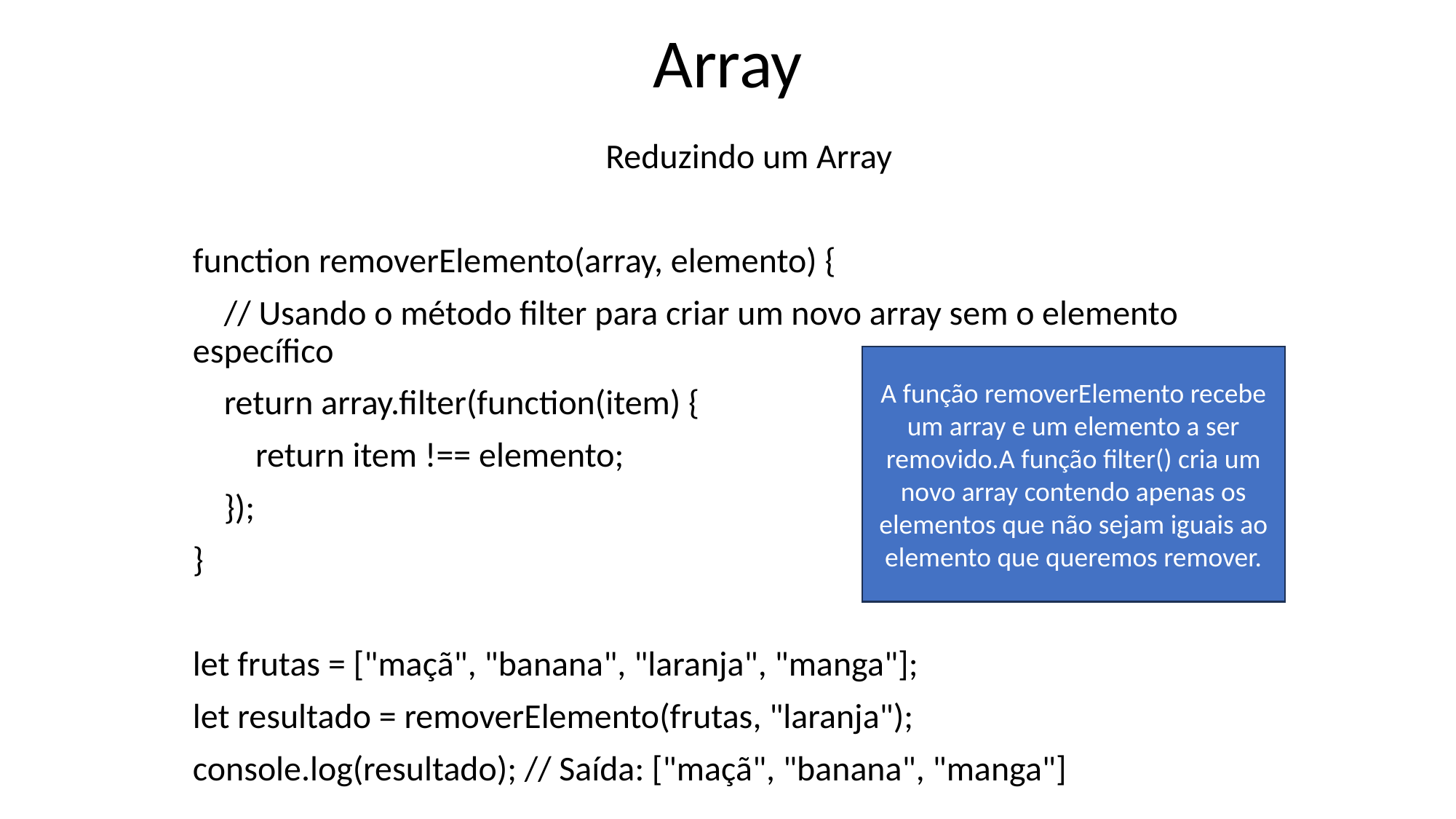

# Array
Reduzindo um Array

function removerElemento(array, elemento) {
    // Usando o método filter para criar um novo array sem o elemento específico
    return array.filter(function(item) {
        return item !== elemento;
    });
}

let frutas = ["maçã", "banana", "laranja", "manga"];
let resultado = removerElemento(frutas, "laranja");
console.log(resultado); // Saída: ["maçã", "banana", "manga"]

A função removerElemento recebe um array e um elemento a ser removido.A função filter() cria um novo array contendo apenas os elementos que não sejam iguais ao elemento que queremos remover.